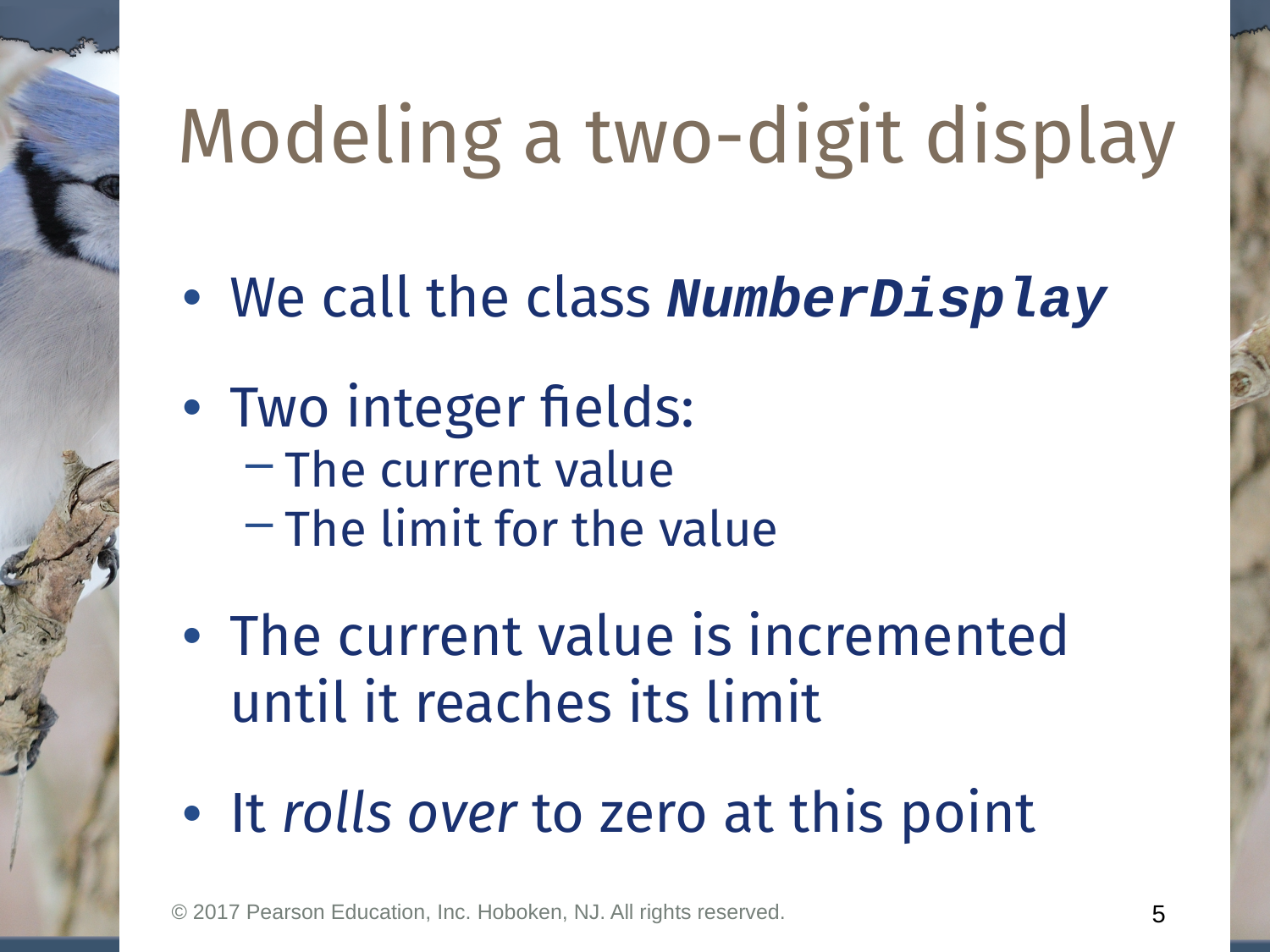

# Modeling a two-digit display
We call the class NumberDisplay
Two integer fields:
The current value
The limit for the value
The current value is incremented until it reaches its limit
It rolls over to zero at this point
© 2017 Pearson Education, Inc. Hoboken, NJ. All rights reserved.